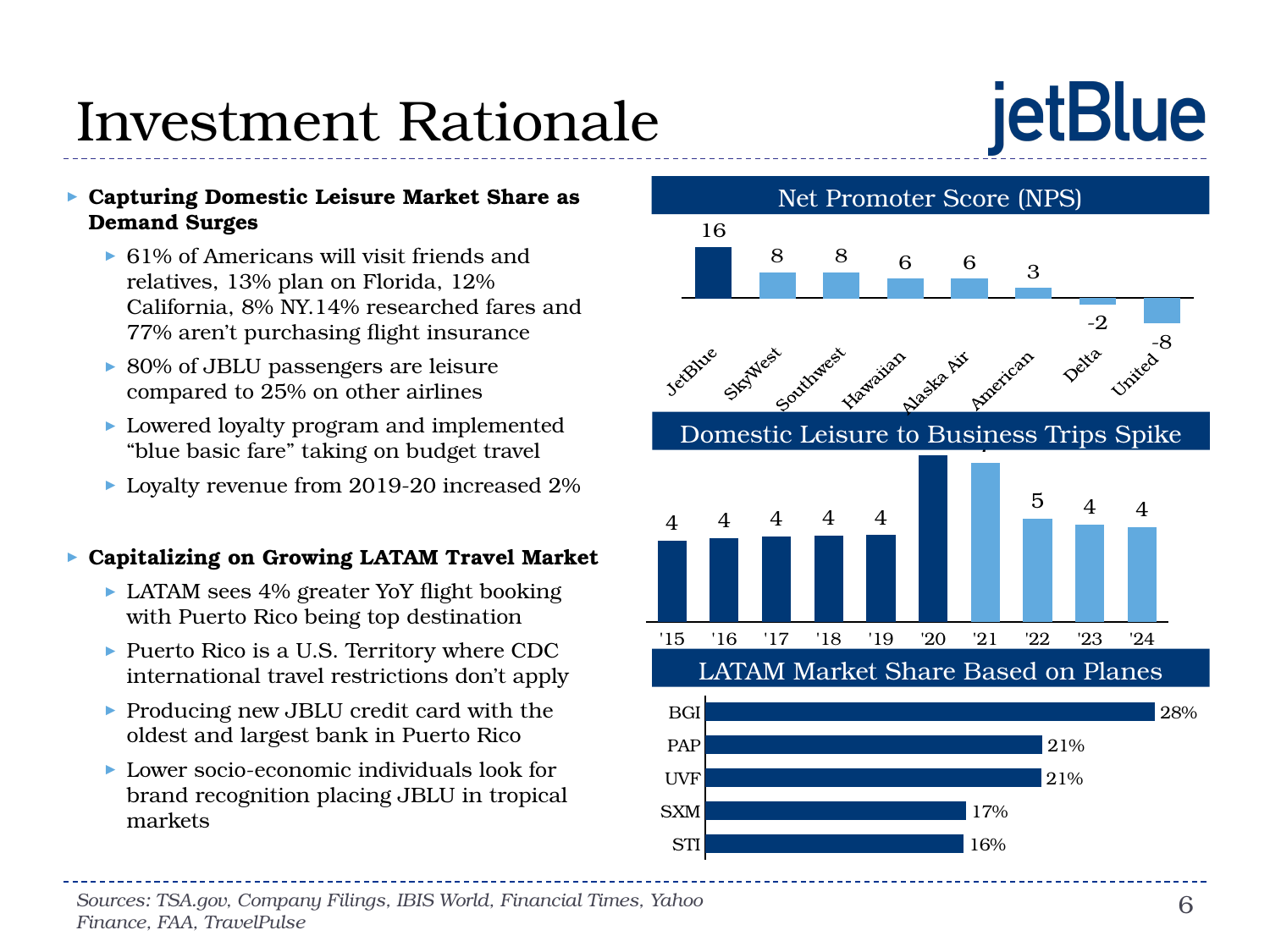

# Investment Rationale
Net Promoter Score (NPS)
Capturing Domestic Leisure Market Share as Demand Surges
61% of Americans will visit friends and relatives, 13% plan on Florida, 12% California, 8% NY.14% researched fares and 77% aren’t purchasing flight insurance
80% of JBLU passengers are leisure compared to 25% on other airlines
Lowered loyalty program and implemented “blue basic fare” taking on budget travel
Loyalty revenue from 2019-20 increased 2%

Capitalizing on Growing LATAM Travel Market
LATAM sees 4% greater YoY flight booking with Puerto Rico being top destination
Puerto Rico is a U.S. Territory where CDC international travel restrictions don’t apply
Producing new JBLU credit card with the oldest and largest bank in Puerto Rico
Lower socio-economic individuals look for brand recognition placing JBLU in tropical markets

### Chart

| Category |  |
|---|---|
| JetBlue | 16.0 |
| SkyWest | 8.0 |
| Southwest | 8.0 |
| Hawaiian  | 6.0 |
| Alaska Air  | 6.0 |
| American  | 3.0 |
| Delta | -2.0 |
| United   | -8.0 |
Domestic Leisure to Business Trips Spike

### Chart

| Category |  |
|---|---|
| 42012 | 3.7383645063070903 |
| 42378 | 3.852870024191775 |
| 42745 | 3.9261450799912336 |
| 43111 | 3.962962962962963 |
| 43477 | 3.9956896551724137 |
| 43843 | 7.648648648648648 |
| 44210 | 7.318777292576419 |
| 44576 | 4.749367088607595 |
| 44942 | 4.484988452655889 |
| 45308 | 4.37199124726477 |

### Chart

| Category |
|---|
LATAM Market Share Based on Planes

### Chart

| Category |  |
|---|---|
| BGI | 0.2846715328467153 |
| PAP | 0.21348314606741572 |
| UVF | 0.2125984251968504 |
| SXM | 0.165 |
| STI | 0.16363636363636364 |
Sources: TSA.gov, Company Filings, IBIS World, Financial Times, Yahoo Finance, FAA, TravelPulse
6